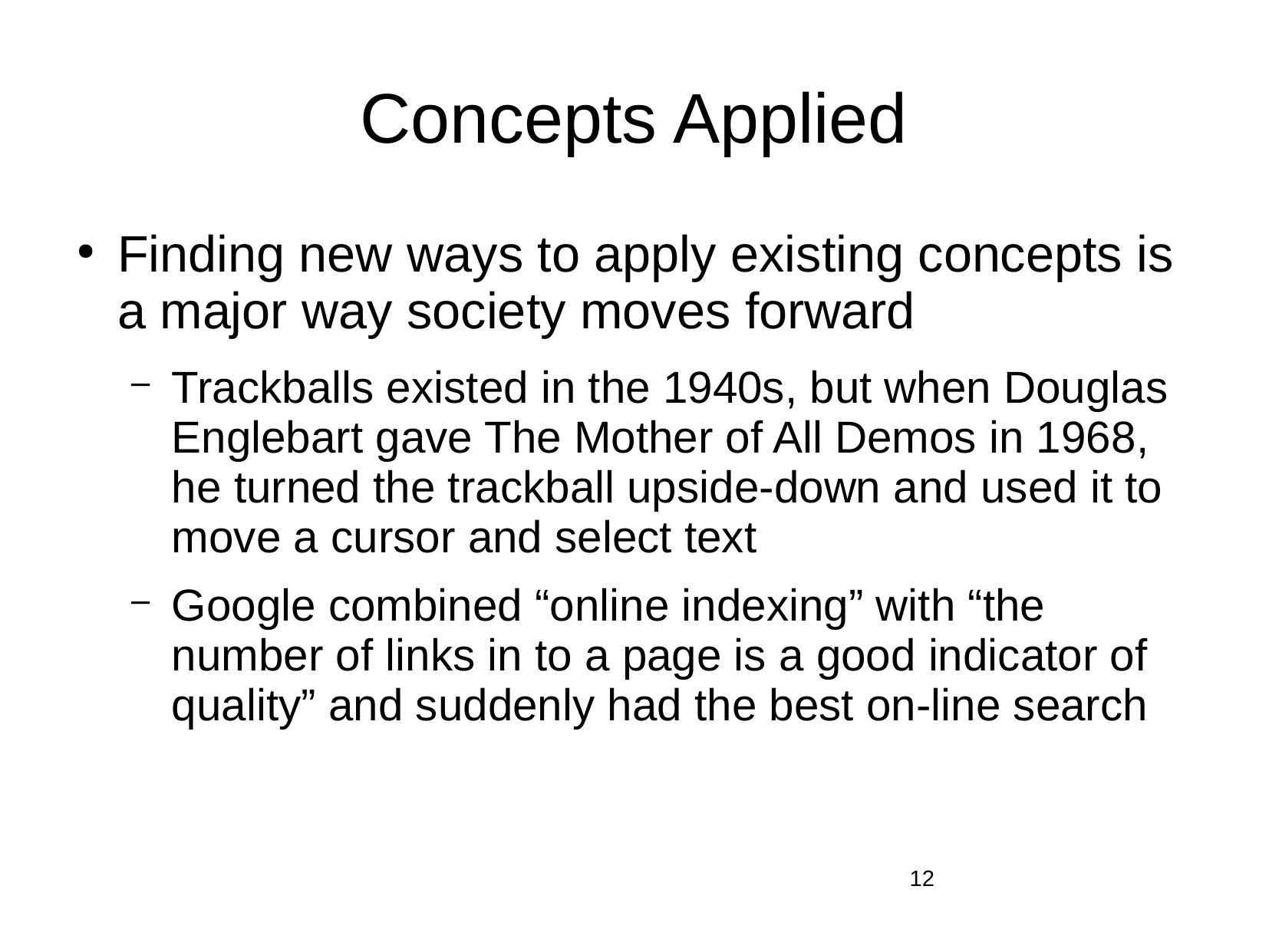

# Concepts Applied
Finding new ways to apply existing concepts is a major way society moves forward
Trackballs existed in the 1940s, but when Douglas Englebart gave The Mother of All Demos in 1968, he turned the trackball upside-down and used it to move a cursor and select text
Google combined “online indexing” with “the number of links in to a page is a good indicator of quality” and suddenly had the best on-line search
12